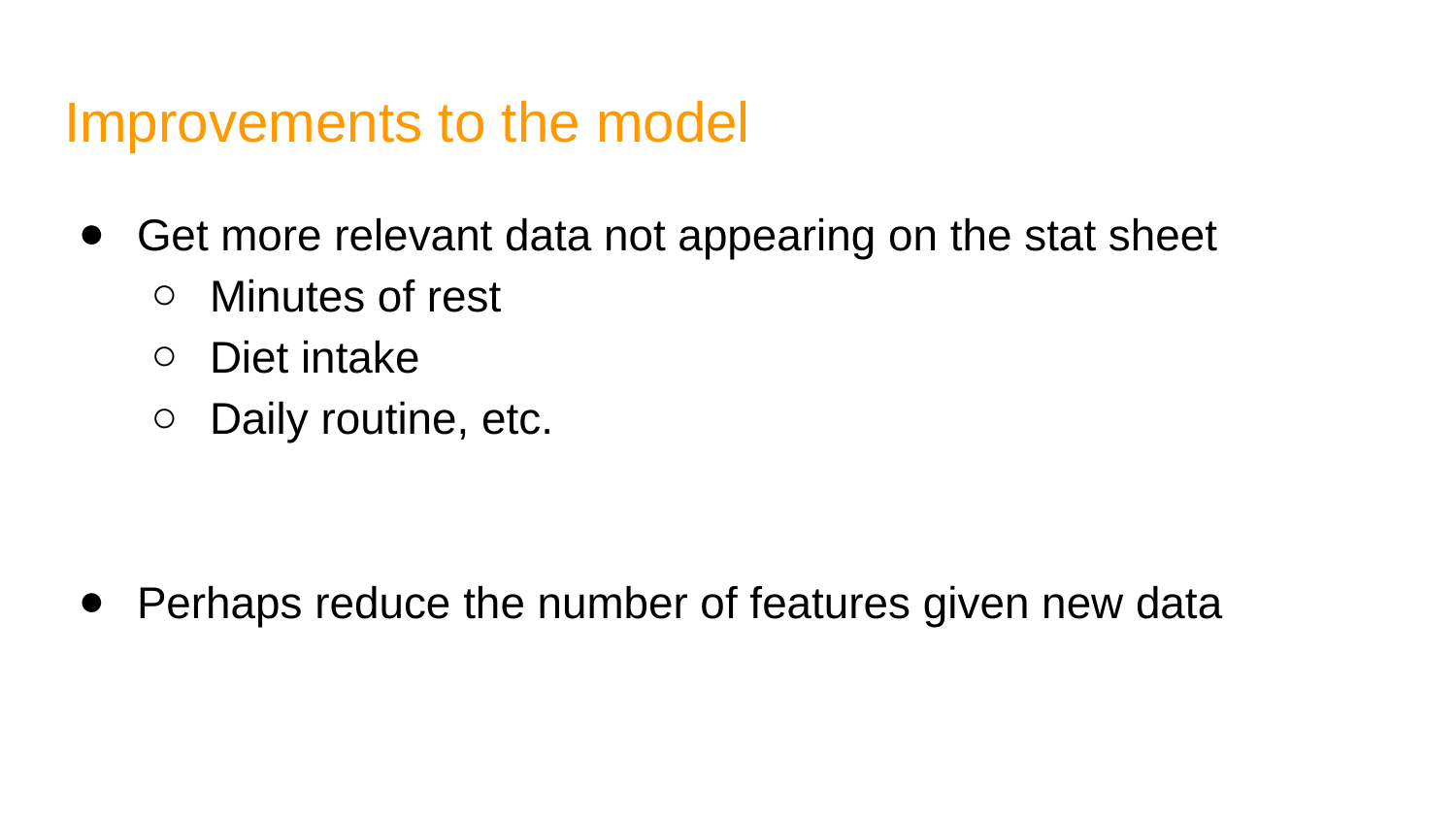

# Improvements to the model
Get more relevant data not appearing on the stat sheet
Minutes of rest
Diet intake
Daily routine, etc.
Perhaps reduce the number of features given new data